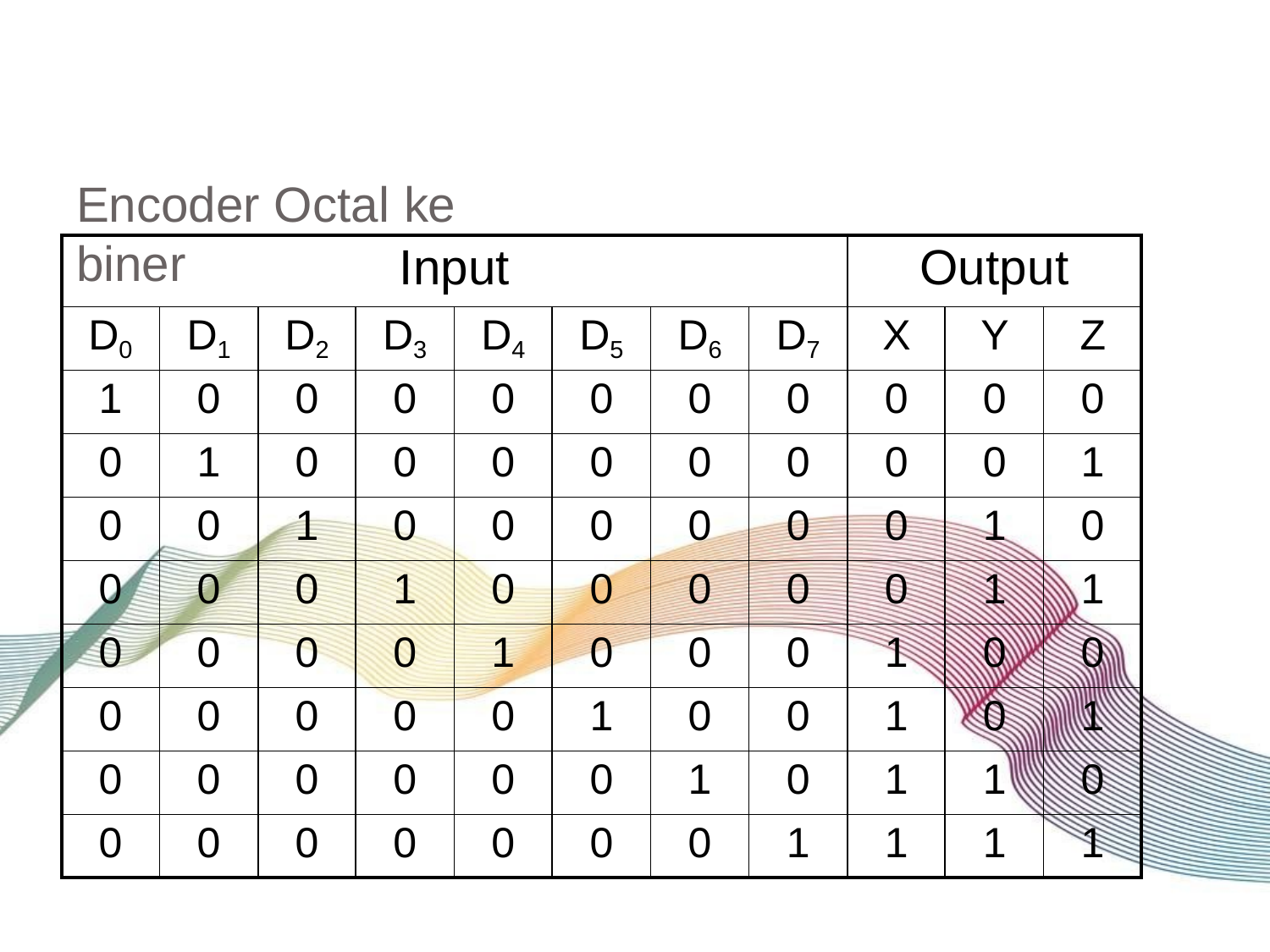

# Encoder Octal ke biner
| Input |  |  |  |  |  |  |  | Output |  |  |
| --- | --- | --- | --- | --- | --- | --- | --- | --- | --- | --- |
| D0 | D1 | D2 | D3 | D4 | D5 | D6 | D7 | X | Y | Z |
| 1 | 0 | 0 | 0 | 0 | 0 | 0 | 0 | 0 | 0 | 0 |
| 0 | 1 | 0 | 0 | 0 | 0 | 0 | 0 | 0 | 0 | 1 |
| 0 | 0 | 1 | 0 | 0 | 0 | 0 | 0 | 0 | 1 | 0 |
| 0 | 0 | 0 | 1 | 0 | 0 | 0 | 0 | 0 | 1 | 1 |
| 0 | 0 | 0 | 0 | 1 | 0 | 0 | 0 | 1 | 0 | 0 |
| 0 | 0 | 0 | 0 | 0 | 1 | 0 | 0 | 1 | 0 | 1 |
| 0 | 0 | 0 | 0 | 0 | 0 | 1 | 0 | 1 | 1 | 0 |
| 0 | 0 | 0 | 0 | 0 | 0 | 0 | 1 | 1 | 1 | 1 |